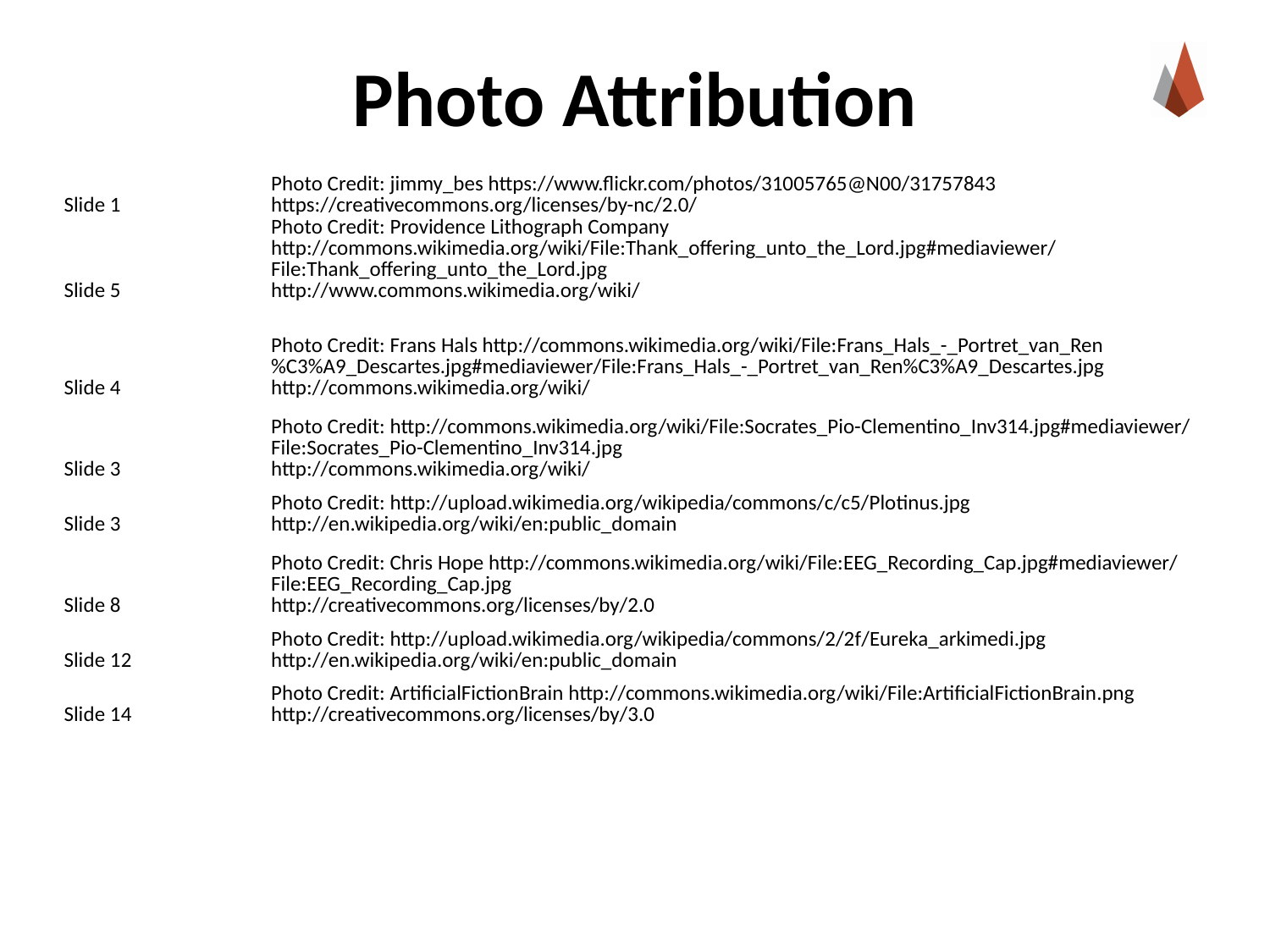

# Photo Attribution
| Slide 1 | Photo Credit: jimmy\_bes https://www.flickr.com/photos/31005765@N00/31757843 https://creativecommons.org/licenses/by-nc/2.0/ |
| --- | --- |
| Slide 5 | Photo Credit: Providence Lithograph Company http://commons.wikimedia.org/wiki/File:Thank\_offering\_unto\_the\_Lord.jpg#mediaviewer/File:Thank\_offering\_unto\_the\_Lord.jpg http://www.commons.wikimedia.org/wiki/ |
| Slide 4 | Photo Credit: Frans Hals http://commons.wikimedia.org/wiki/File:Frans\_Hals\_-\_Portret\_van\_Ren%C3%A9\_Descartes.jpg#mediaviewer/File:Frans\_Hals\_-\_Portret\_van\_Ren%C3%A9\_Descartes.jpg http://commons.wikimedia.org/wiki/ |
| Slide 3 | Photo Credit: http://commons.wikimedia.org/wiki/File:Socrates\_Pio-Clementino\_Inv314.jpg#mediaviewer/File:Socrates\_Pio-Clementino\_Inv314.jpg http://commons.wikimedia.org/wiki/ |
| Slide 3 | Photo Credit: http://upload.wikimedia.org/wikipedia/commons/c/c5/Plotinus.jpg http://en.wikipedia.org/wiki/en:public\_domain |
| Slide 8 | Photo Credit: Chris Hope http://commons.wikimedia.org/wiki/File:EEG\_Recording\_Cap.jpg#mediaviewer/File:EEG\_Recording\_Cap.jpg http://creativecommons.org/licenses/by/2.0 |
| Slide 12 | Photo Credit: http://upload.wikimedia.org/wikipedia/commons/2/2f/Eureka\_arkimedi.jpg http://en.wikipedia.org/wiki/en:public\_domain |
| Slide 14 | Photo Credit: ArtificialFictionBrain http://commons.wikimedia.org/wiki/File:ArtificialFictionBrain.png http://creativecommons.org/licenses/by/3.0 |